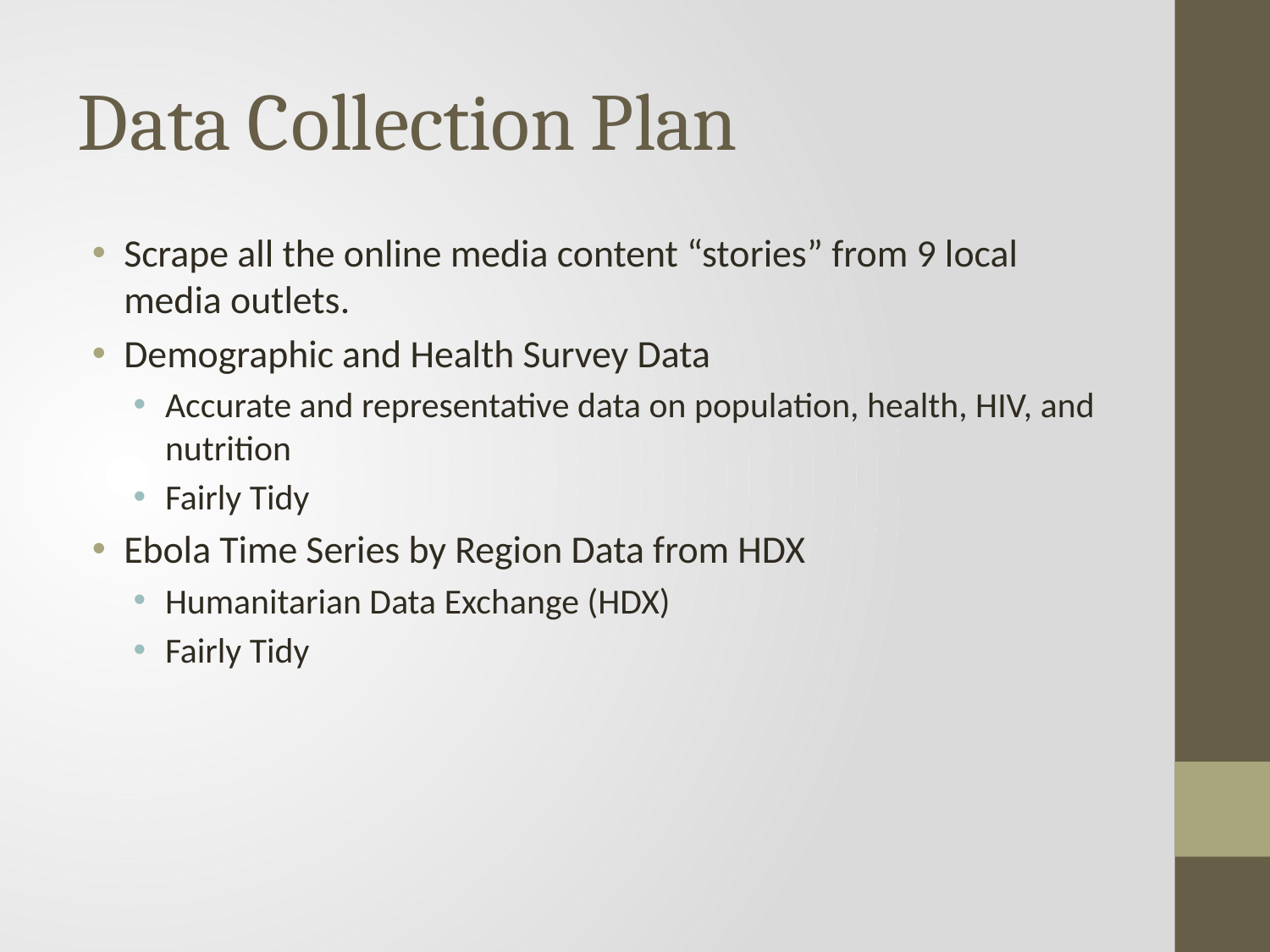

# Data Collection Plan
Scrape all the online media content “stories” from 9 local media outlets.
Demographic and Health Survey Data
Accurate and representative data on population, health, HIV, and nutrition
Fairly Tidy
Ebola Time Series by Region Data from HDX
Humanitarian Data Exchange (HDX)
Fairly Tidy